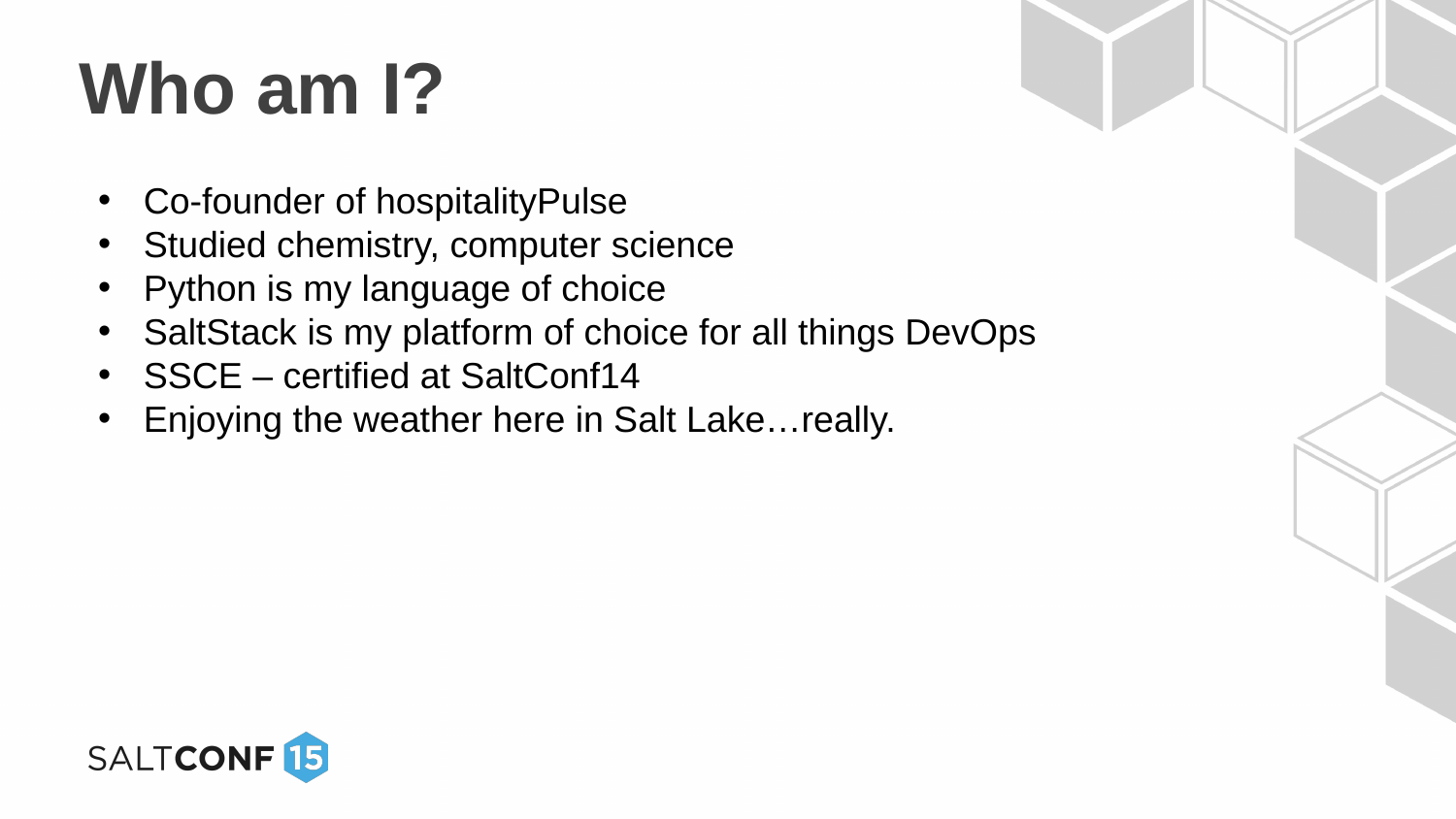

# Who am I?
Co-founder of hospitalityPulse
Studied chemistry, computer science
Python is my language of choice
SaltStack is my platform of choice for all things DevOps
SSCE – certified at SaltConf14
Enjoying the weather here in Salt Lake…really.